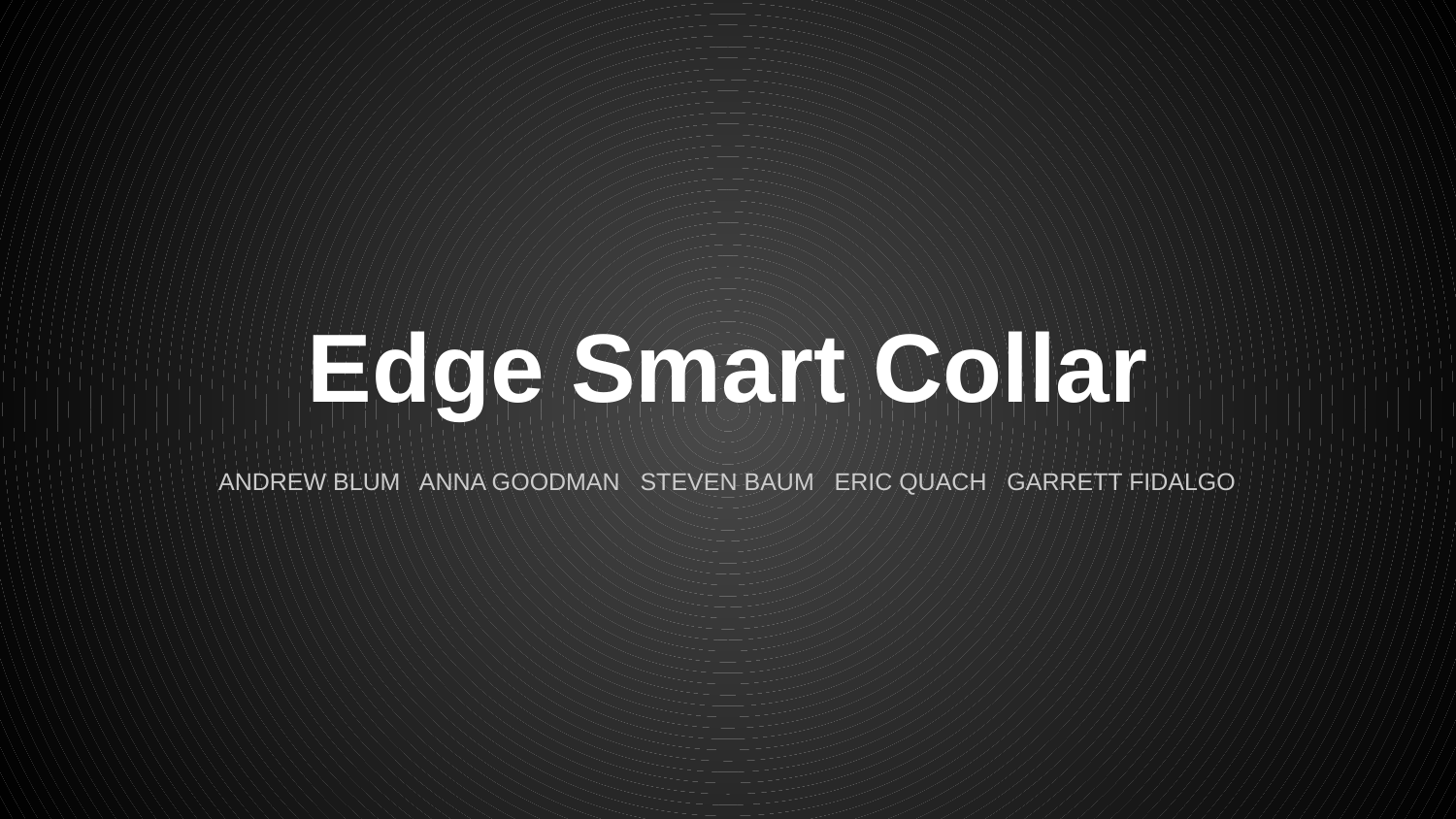

# Edge Smart Collar
ANDREW BLUM   ANNA GOODMAN   STEVEN BAUM   ERIC QUACH   GARRETT FIDALGO